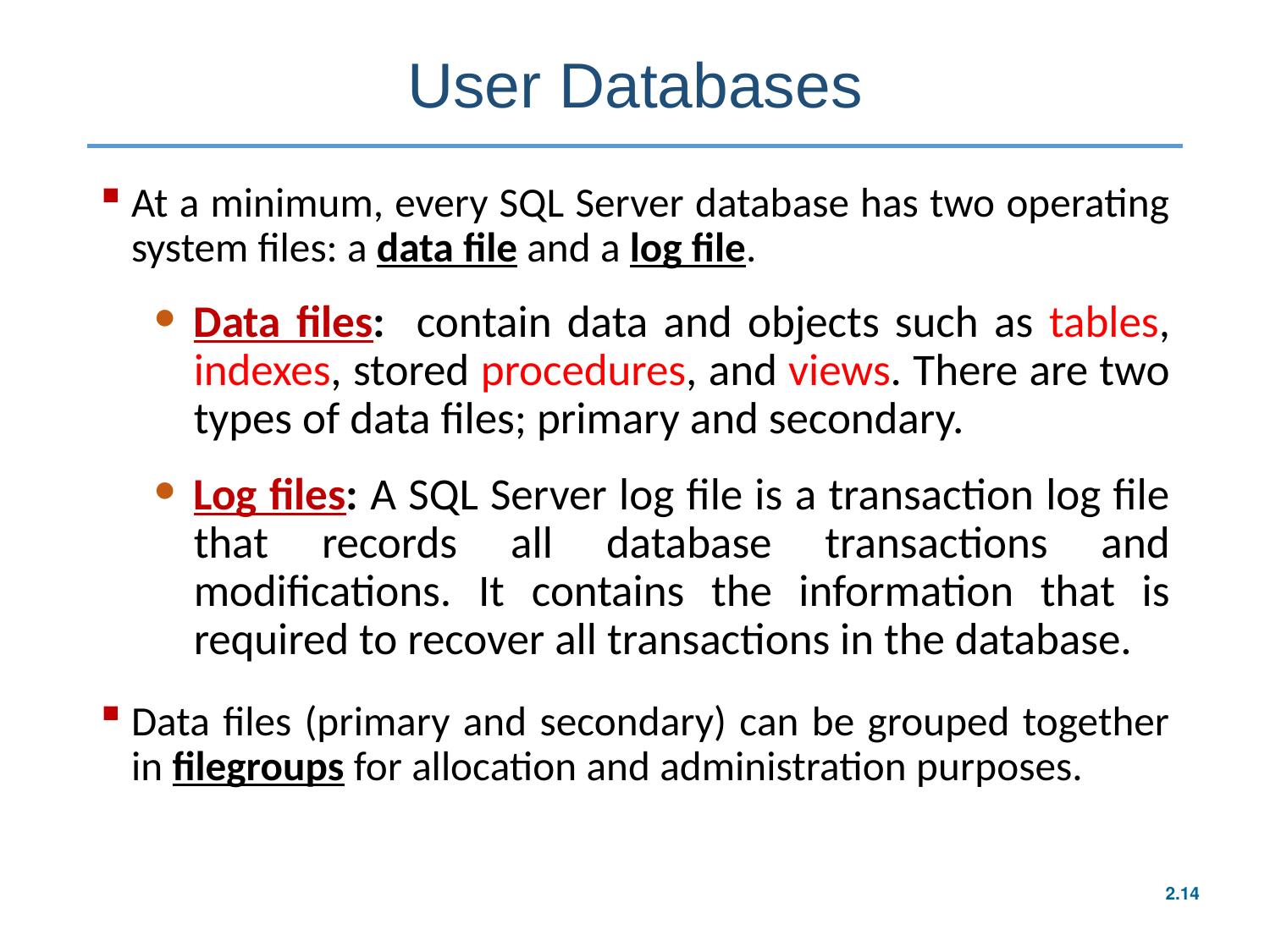

# User Databases
At a minimum, every SQL Server database has two operating system files: a data file and a log file.
Data files:  contain data and objects such as tables, indexes, stored procedures, and views. There are two types of data files; primary and secondary.
Log files: A SQL Server log file is a transaction log file that records all database transactions and modifications. It contains the information that is required to recover all transactions in the database.
Data files (primary and secondary) can be grouped together in filegroups for allocation and administration purposes.